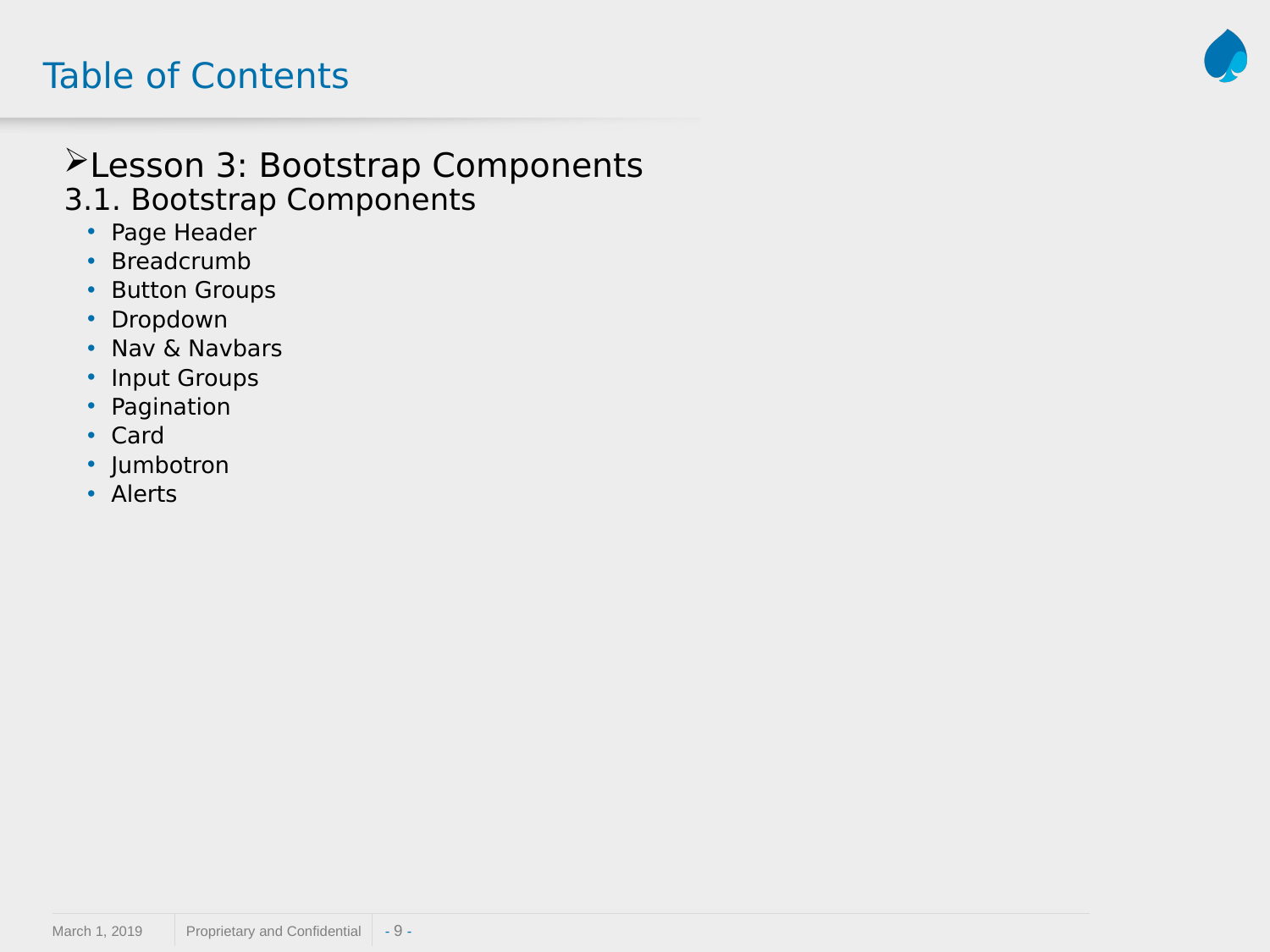

# Table of Contents
Lesson 3: Bootstrap Components
3.1. Bootstrap Components
Page Header
Breadcrumb
Button Groups
Dropdown
Nav & Navbars
Input Groups
Pagination
Card
Jumbotron
Alerts